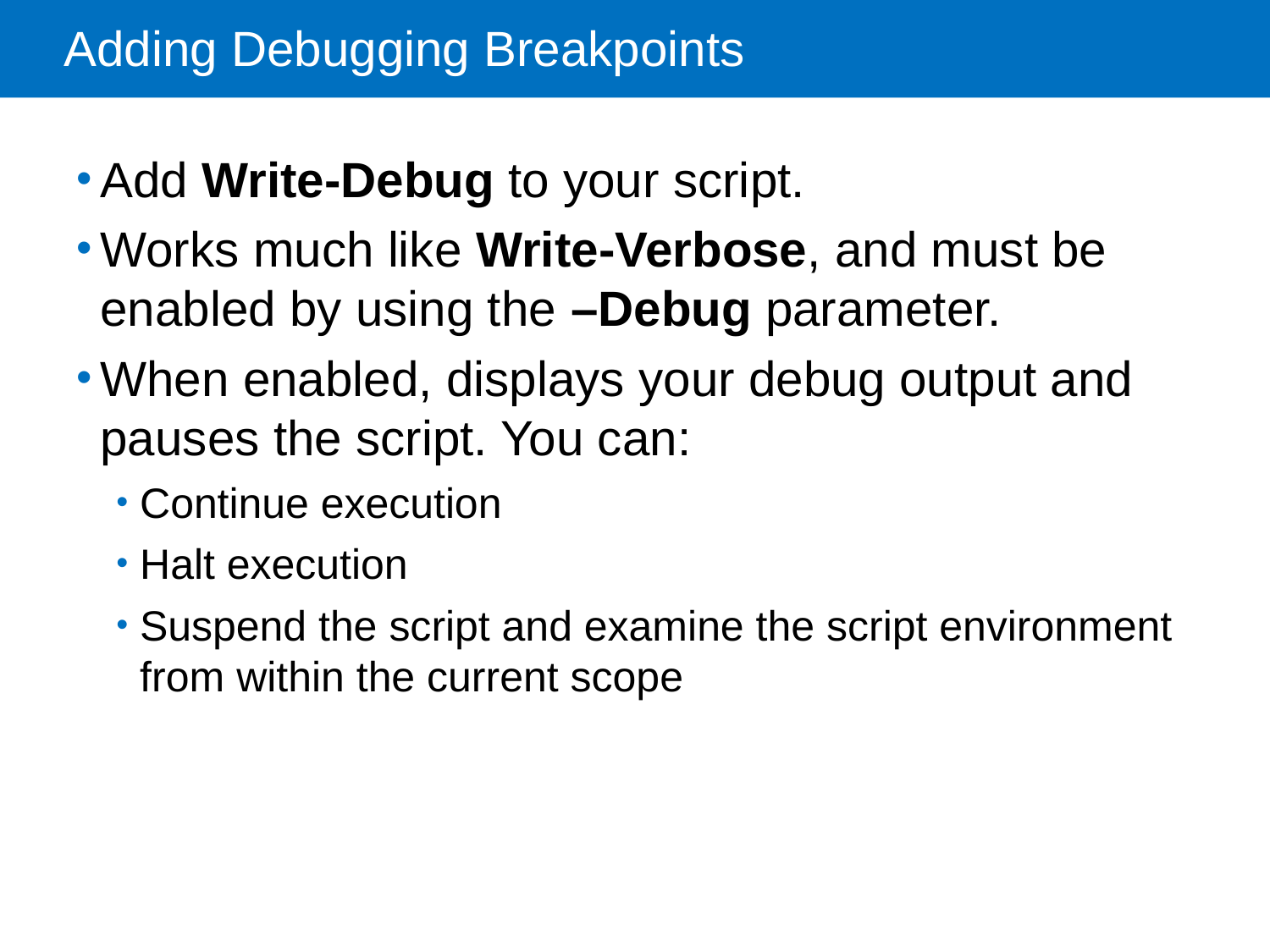

# Adding Debugging Breakpoints
Add Write-Debug to your script.
Works much like Write-Verbose, and must be enabled by using the –Debug parameter.
When enabled, displays your debug output and pauses the script. You can:
Continue execution
Halt execution
Suspend the script and examine the script environment from within the current scope